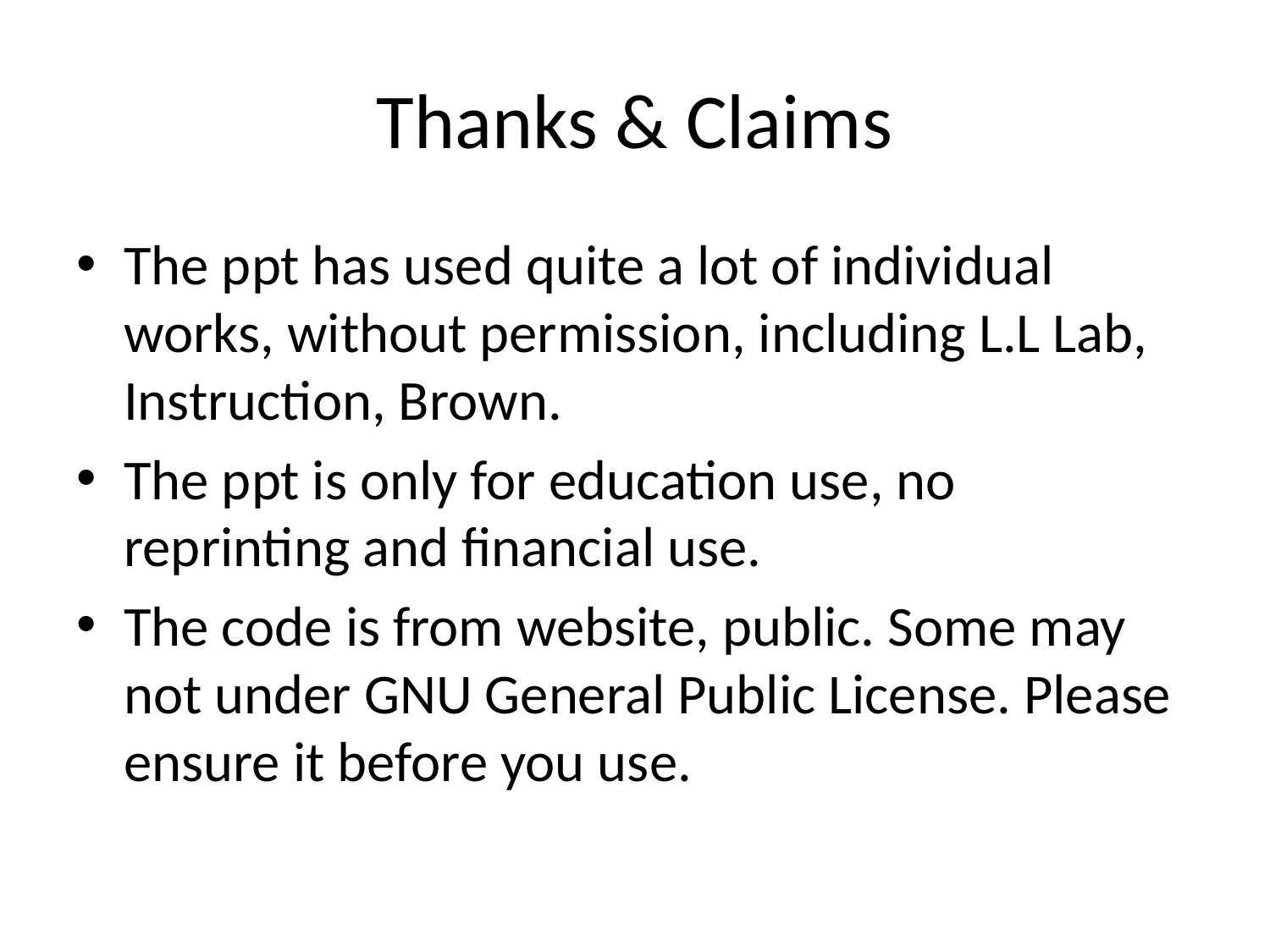

# Thanks & Claims
The ppt has used quite a lot of individual works, without permission, including L.L Lab, Instruction, Brown.
The ppt is only for education use, no reprinting and financial use.
The code is from website, public. Some may not under GNU General Public License. Please ensure it before you use.